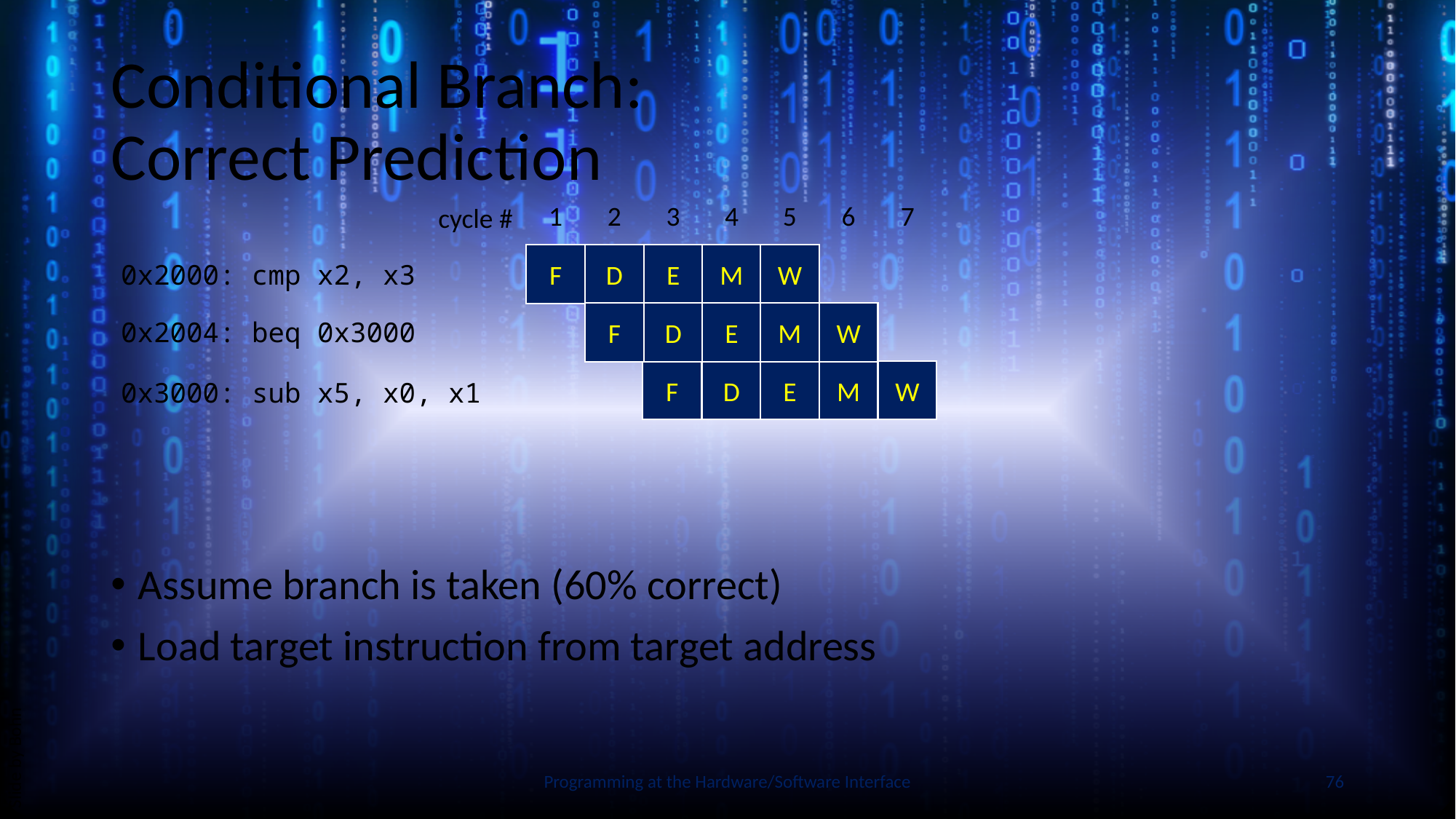

# Conditional Branch: Correct Prediction
7
1
2
3
4
5
6
cycle #
F
D
E
M
W
0x2000: cmp x2, x3
F
D
E
M
W
0x2004: beq 0x3000
F
D
E
M
W
0x3000: sub x5, x0, x1
Slide by Bohn
Assume branch is taken (60% correct)
Load target instruction from target address
Programming at the Hardware/Software Interface
76